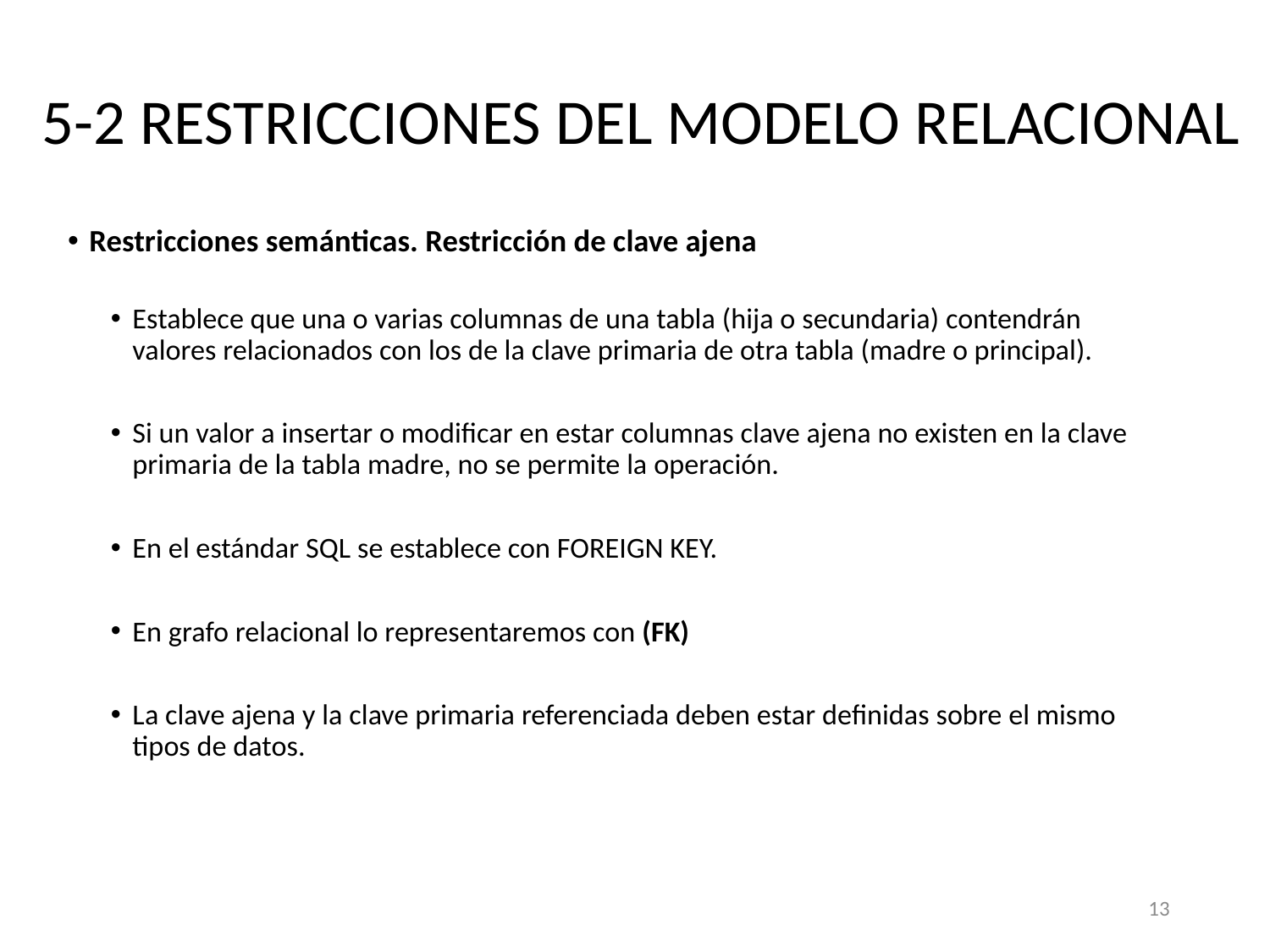

# 5-2 RESTRICCIONES DEL MODELO RELACIONAL

Restricciones semánticas. Restricción de clave ajena

Establece que una o varias columnas de una tabla (hija o secundaria) contendrán valores relacionados con los de la clave primaria de otra tabla (madre o principal).

Si un valor a insertar o modificar en estar columnas clave ajena no existen en la clave primaria de la tabla madre, no se permite la operación.

En el estándar SQL se establece con FOREIGN KEY.

En grafo relacional lo representaremos con (FK)

La clave ajena y la clave primaria referenciada deben estar definidas sobre el mismo tipos de datos.
13